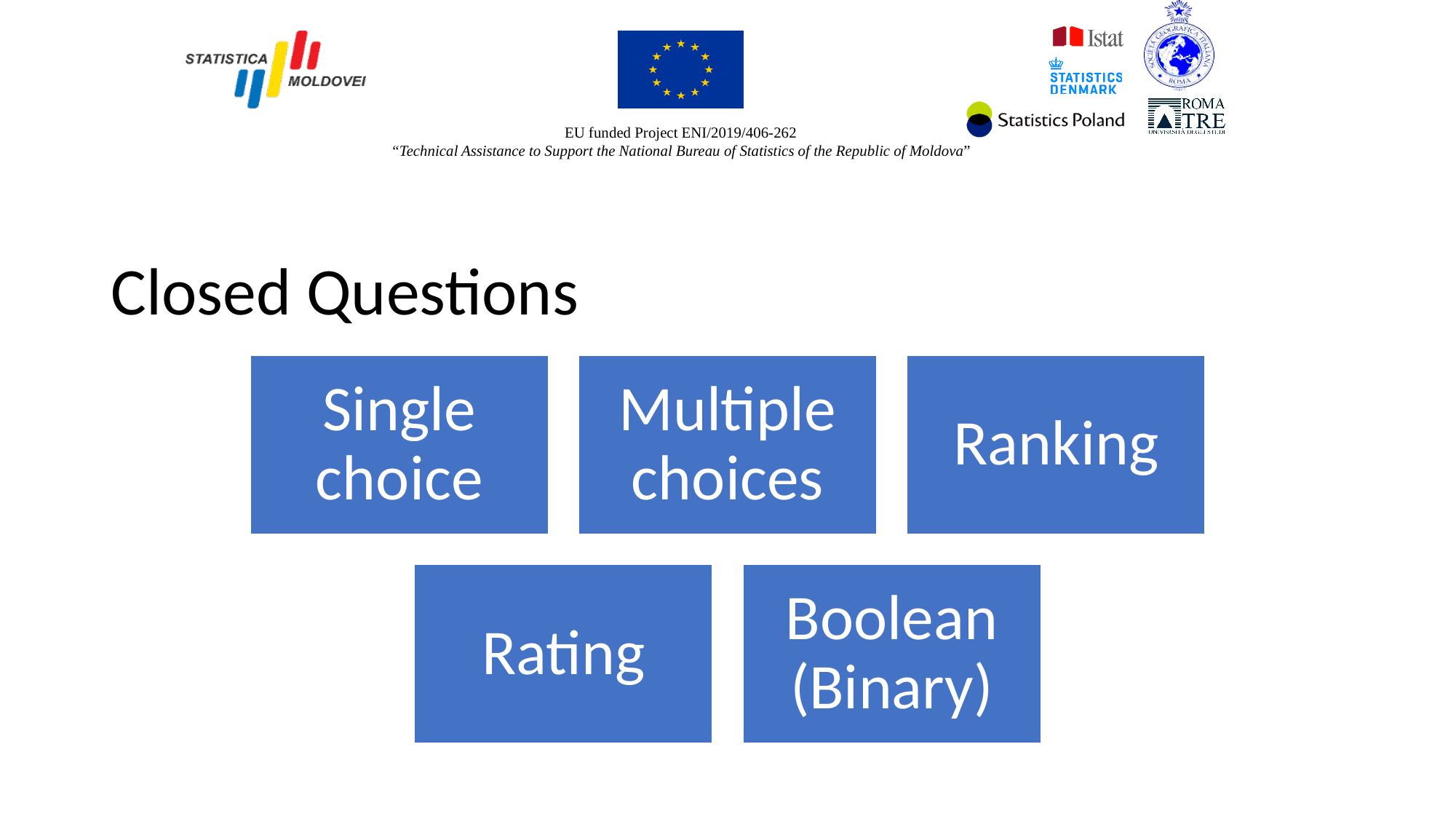

# Closed Questions
Single choice
Multiple choices
Ranking
Rating
Boolean (Binary)